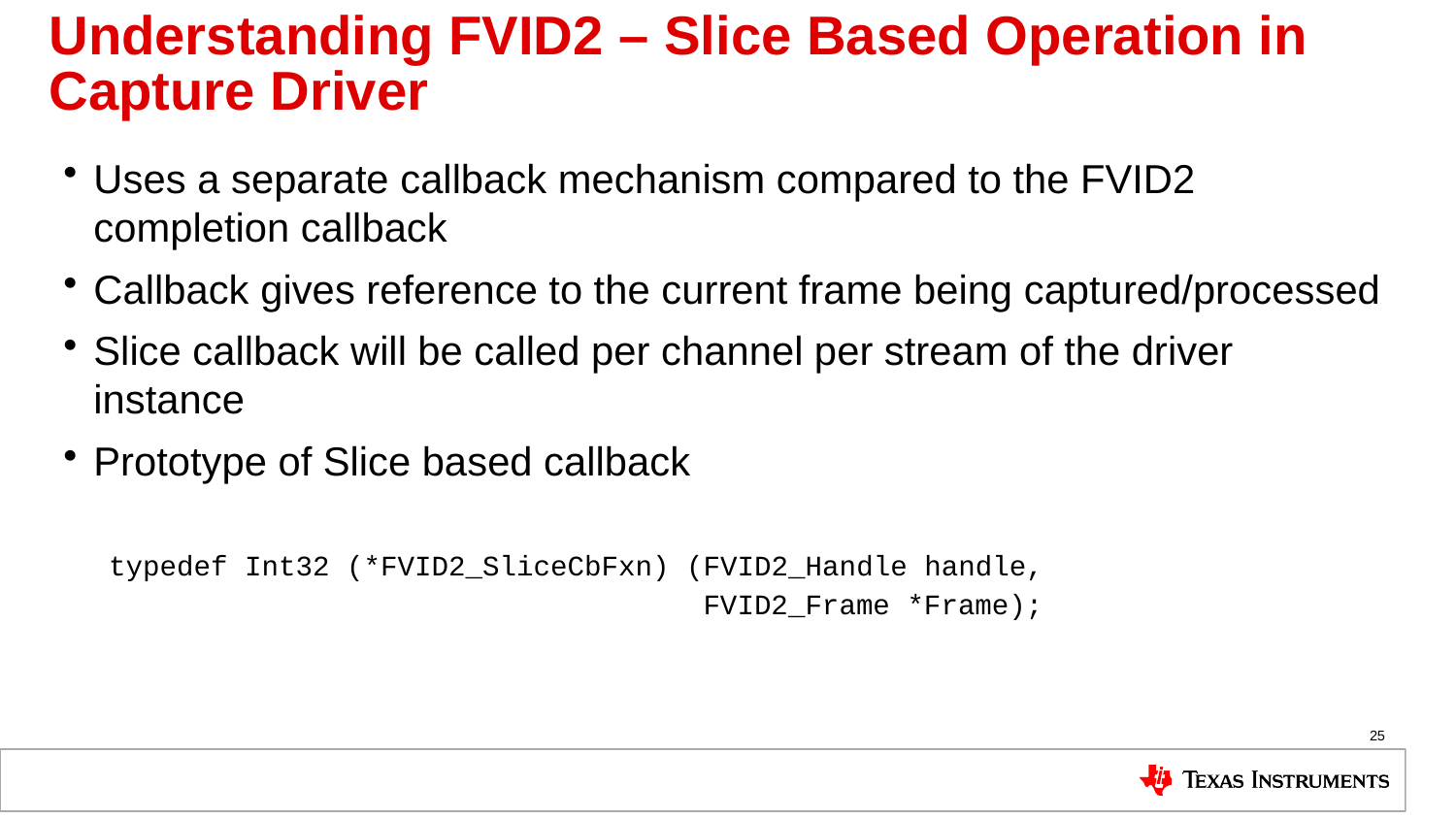

# Understanding FVID2 – Slice Based Operation in Capture Driver
Uses a separate callback mechanism compared to the FVID2 completion callback
Callback gives reference to the current frame being captured/processed
Slice callback will be called per channel per stream of the driver instance
Prototype of Slice based callback

typedef Int32 (*FVID2_SliceCbFxn) (FVID2_Handle handle,
                                   FVID2_Frame *Frame);

25